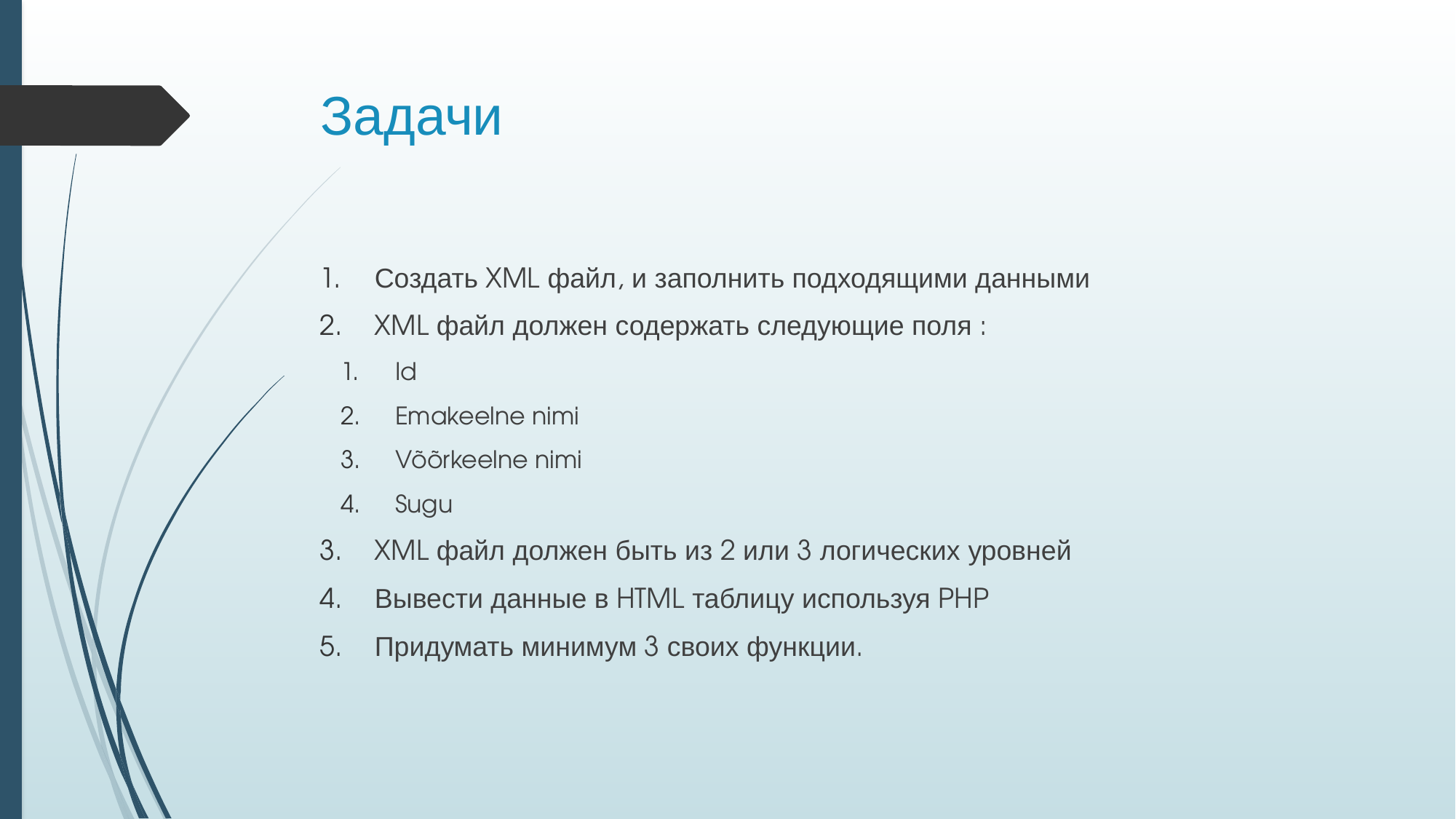

# Задачи
Создать XML файл, и заполнить подходящими данными
XML файл должен содержать следующие поля :
Id
Emakeelne nimi
Võõrkeelne nimi
Sugu
XML файл должен быть из 2 или 3 логических уровней
Вывести данные в HTML таблицу используя PHP
Придумать минимум 3 своих функции.